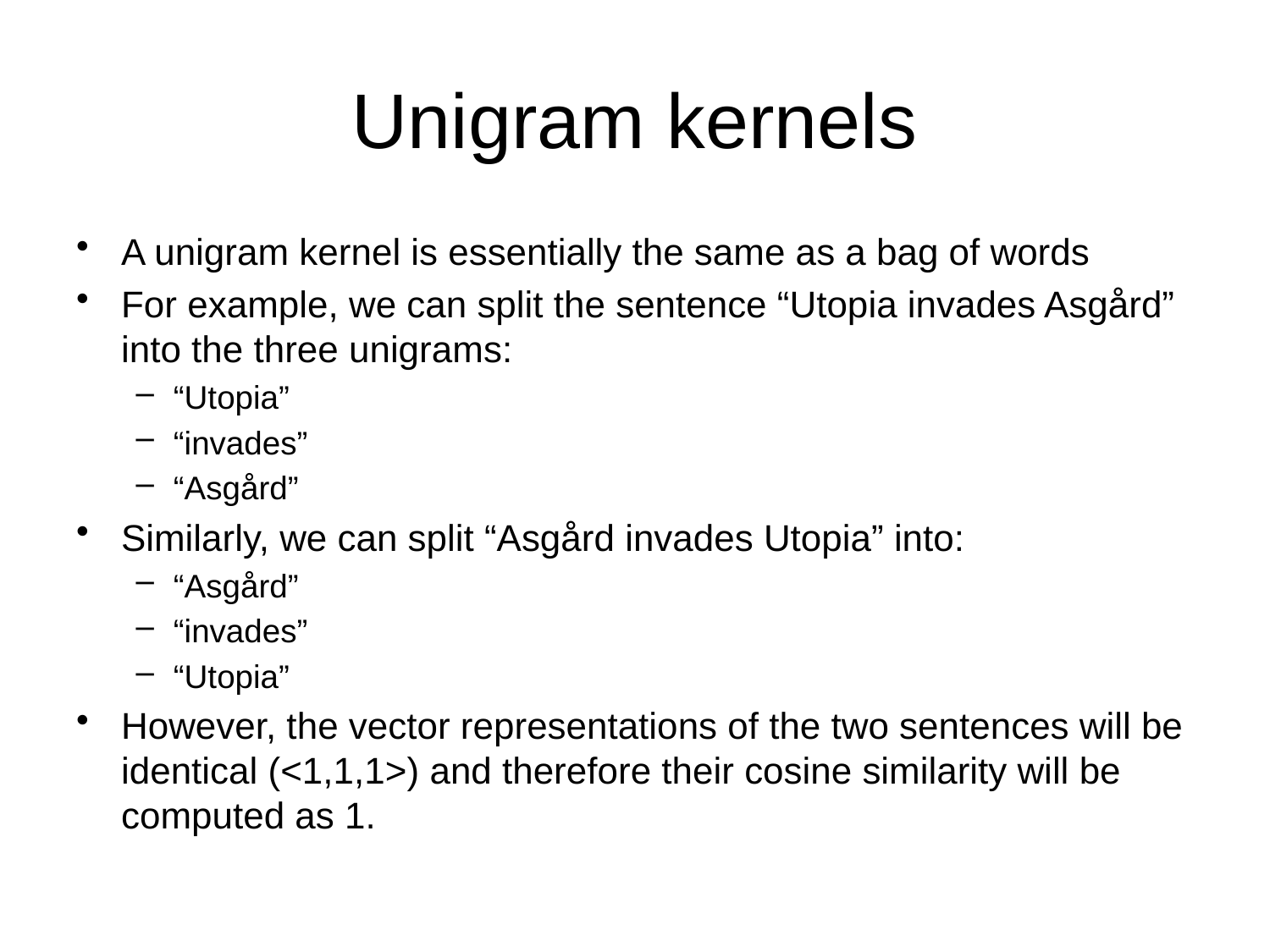

# Unigram kernels
A unigram kernel is essentially the same as a bag of words
For example, we can split the sentence “Utopia invades Asgård” into the three unigrams:
“Utopia”
“invades”
“Asgård”
Similarly, we can split “Asgård invades Utopia” into:
“Asgård”
“invades”
“Utopia”
However, the vector representations of the two sentences will be identical (<1,1,1>) and therefore their cosine similarity will be computed as 1.